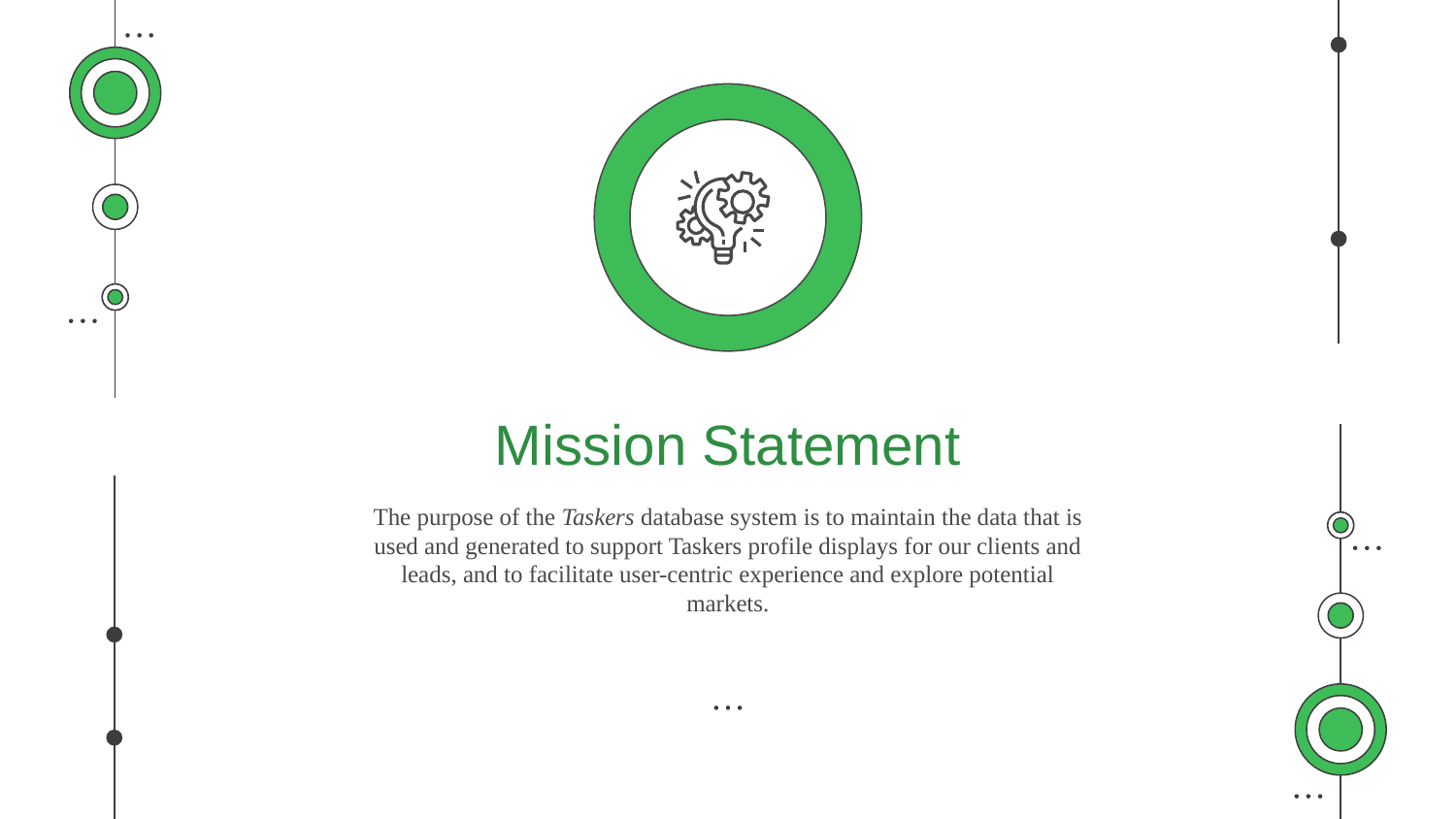

# Mission Statement
The purpose of the Taskers database system is to maintain the data that is used and generated to support Taskers profile displays for our clients and leads, and to facilitate user-centric experience and explore potential markets.